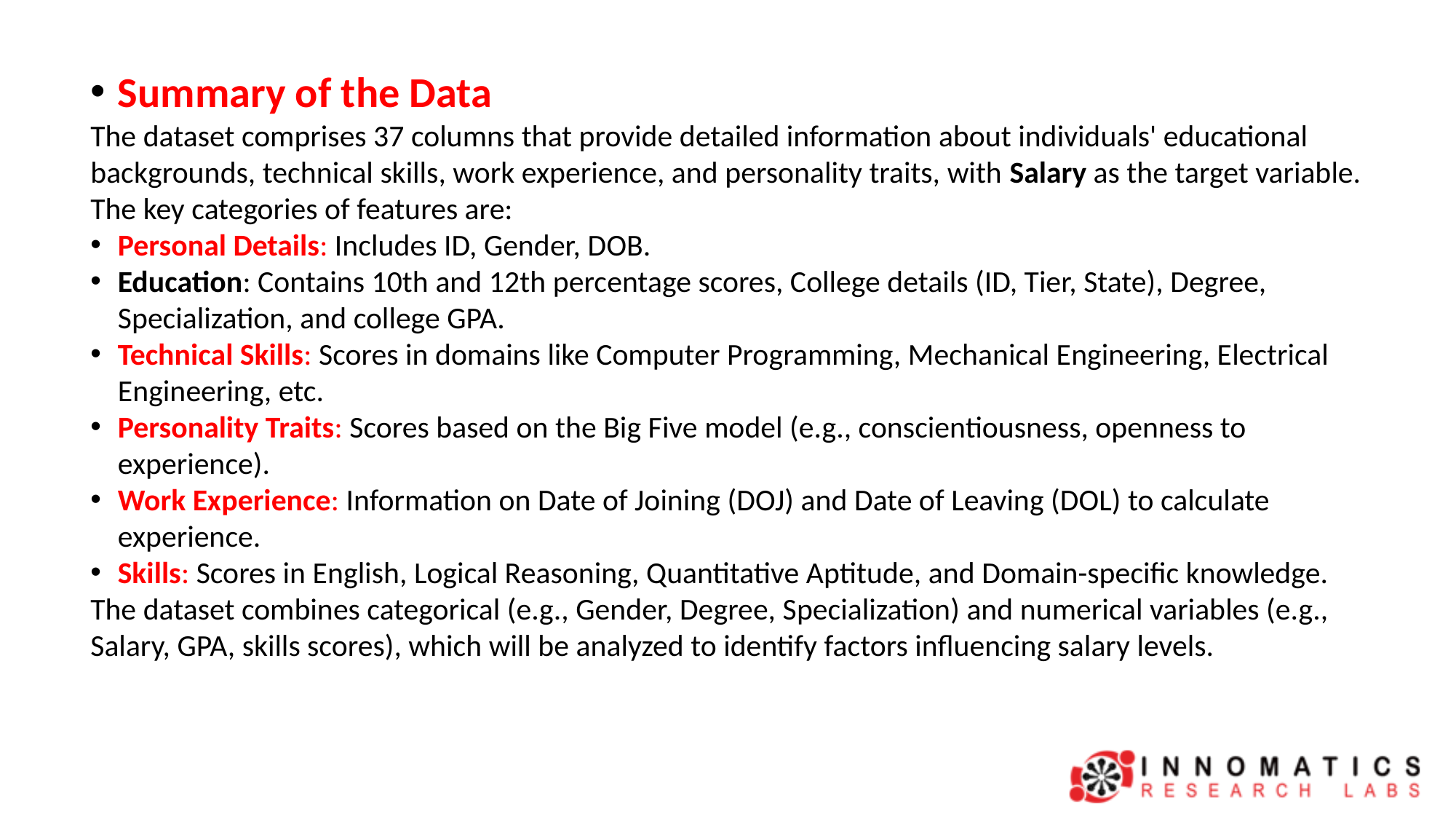

Summary of the Data
The dataset comprises 37 columns that provide detailed information about individuals' educational backgrounds, technical skills, work experience, and personality traits, with Salary as the target variable. The key categories of features are:
Personal Details: Includes ID, Gender, DOB.
Education: Contains 10th and 12th percentage scores, College details (ID, Tier, State), Degree, Specialization, and college GPA.
Technical Skills: Scores in domains like Computer Programming, Mechanical Engineering, Electrical Engineering, etc.
Personality Traits: Scores based on the Big Five model (e.g., conscientiousness, openness to experience).
Work Experience: Information on Date of Joining (DOJ) and Date of Leaving (DOL) to calculate experience.
Skills: Scores in English, Logical Reasoning, Quantitative Aptitude, and Domain-specific knowledge.
The dataset combines categorical (e.g., Gender, Degree, Specialization) and numerical variables (e.g., Salary, GPA, skills scores), which will be analyzed to identify factors influencing salary levels.